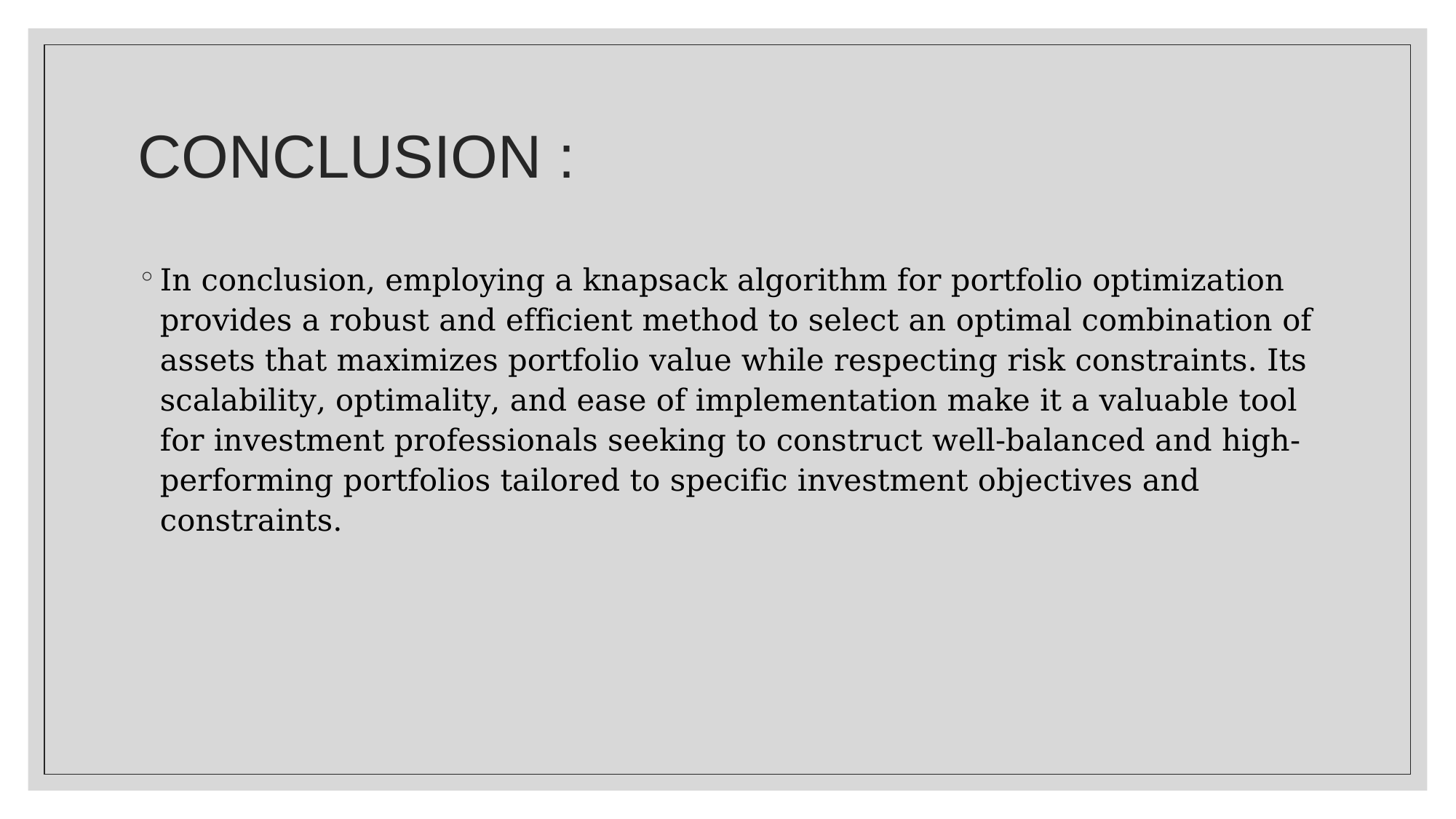

# CONCLUSION :
In conclusion, employing a knapsack algorithm for portfolio optimization provides a robust and efficient method to select an optimal combination of assets that maximizes portfolio value while respecting risk constraints. Its scalability, optimality, and ease of implementation make it a valuable tool for investment professionals seeking to construct well-balanced and high-performing portfolios tailored to specific investment objectives and constraints.